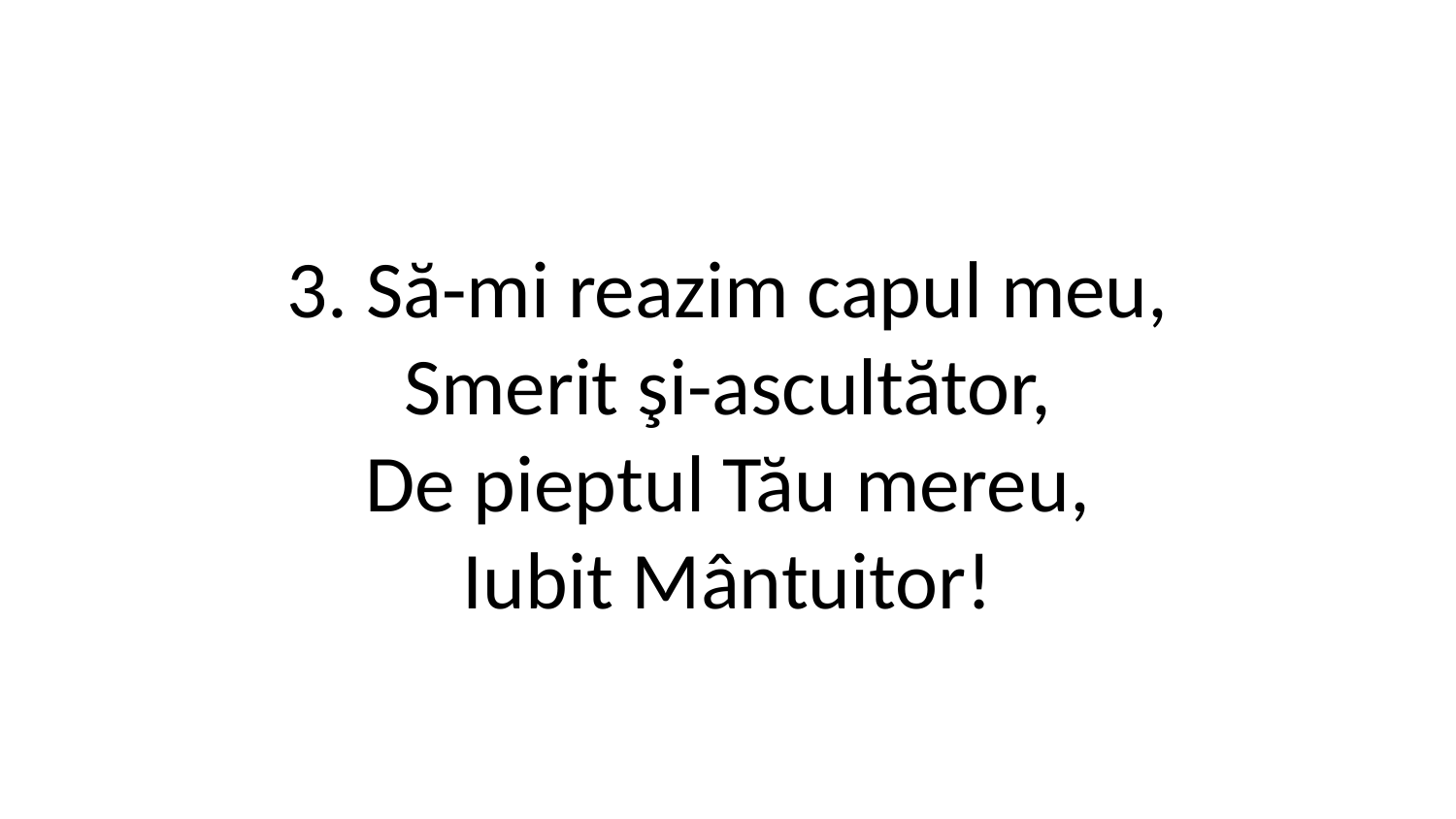

3. Să-mi reazim capul meu,
Smerit şi-ascultător,
De pieptul Tău mereu,
Iubit Mântuitor!